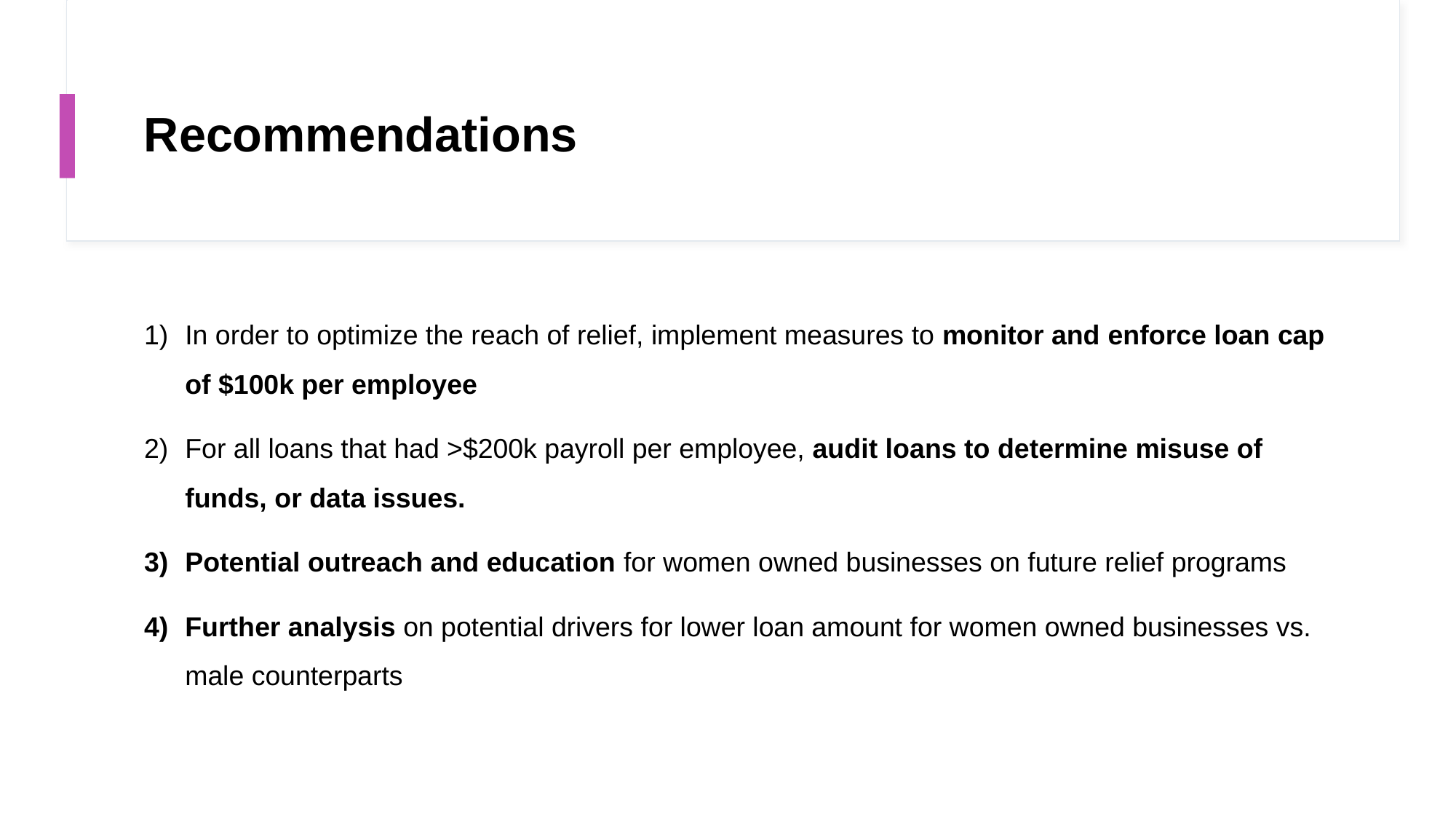

# Recommendations
In order to optimize the reach of relief, implement measures to monitor and enforce loan cap of $100k per employee
For all loans that had >$200k payroll per employee, audit loans to determine misuse of funds, or data issues.
Potential outreach and education for women owned businesses on future relief programs
Further analysis on potential drivers for lower loan amount for women owned businesses vs. male counterparts